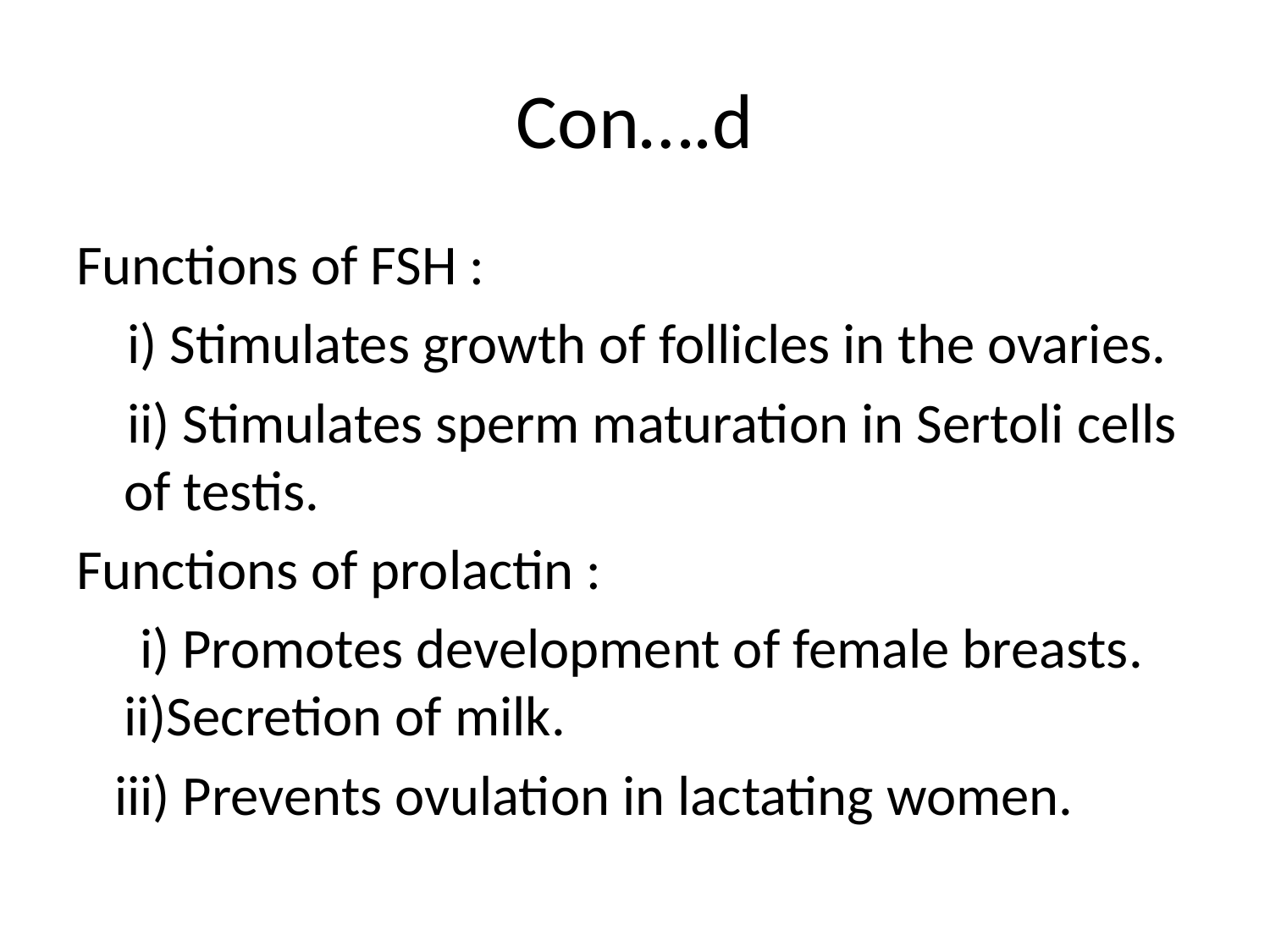

# Con….d
Functions of FSH :
    i) Stimulates growth of follicles in the ovaries.
    ii) Stimulates sperm maturation in Sertoli cells of testis.
Functions of prolactin :
     i) Promotes development of female breasts.  ii)Secretion of milk.
   iii) Prevents ovulation in lactating women.